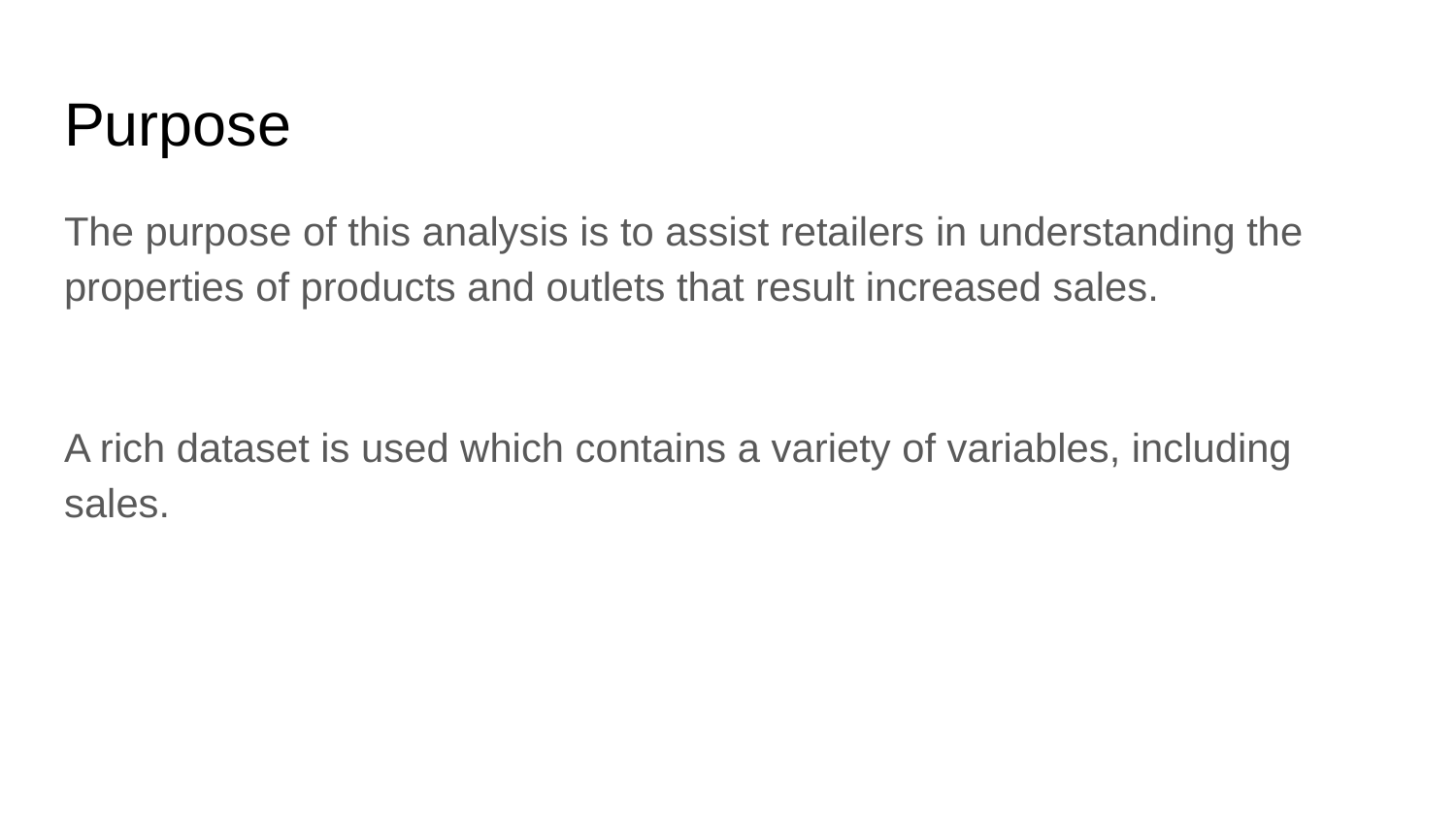

# Purpose
The purpose of this analysis is to assist retailers in understanding the properties of products and outlets that result increased sales.

A rich dataset is used which contains a variety of variables, including sales.